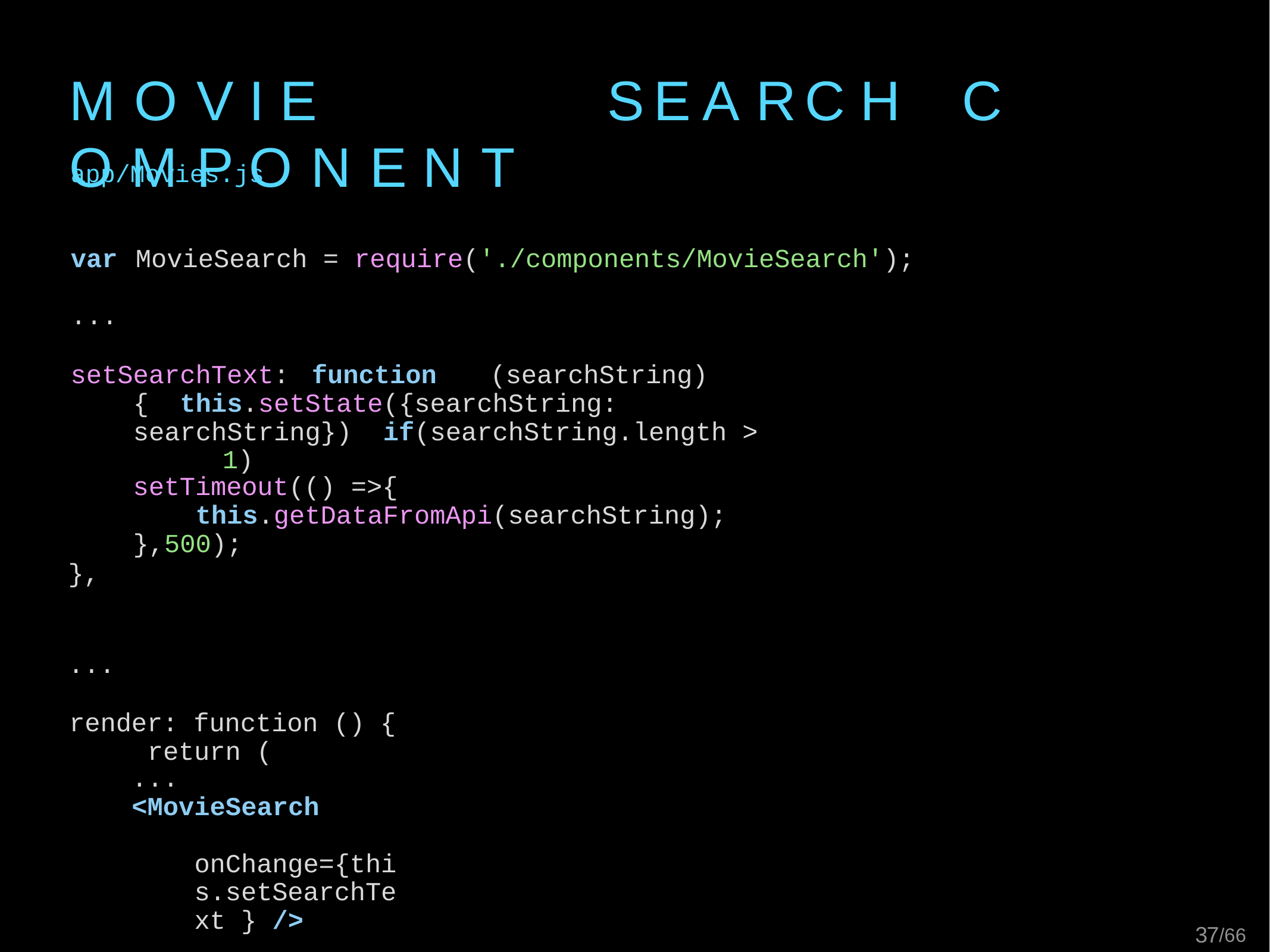

# M O V I E	S E A R C H	C O M P O N E N T
app/Movies.js

var	MovieSearch	=	require('./components/MovieSearch');
...

setSearchText:	function	(searchString) {  this.setState({searchString:	searchString})  if(searchString.length >	1)
setTimeout(() =>{
this.getDataFromApi(searchString);
},500);
},

...

render: function () {  return (
...
<MovieSearch	onChange={this.setSearchText } />
...
);
}
37/66